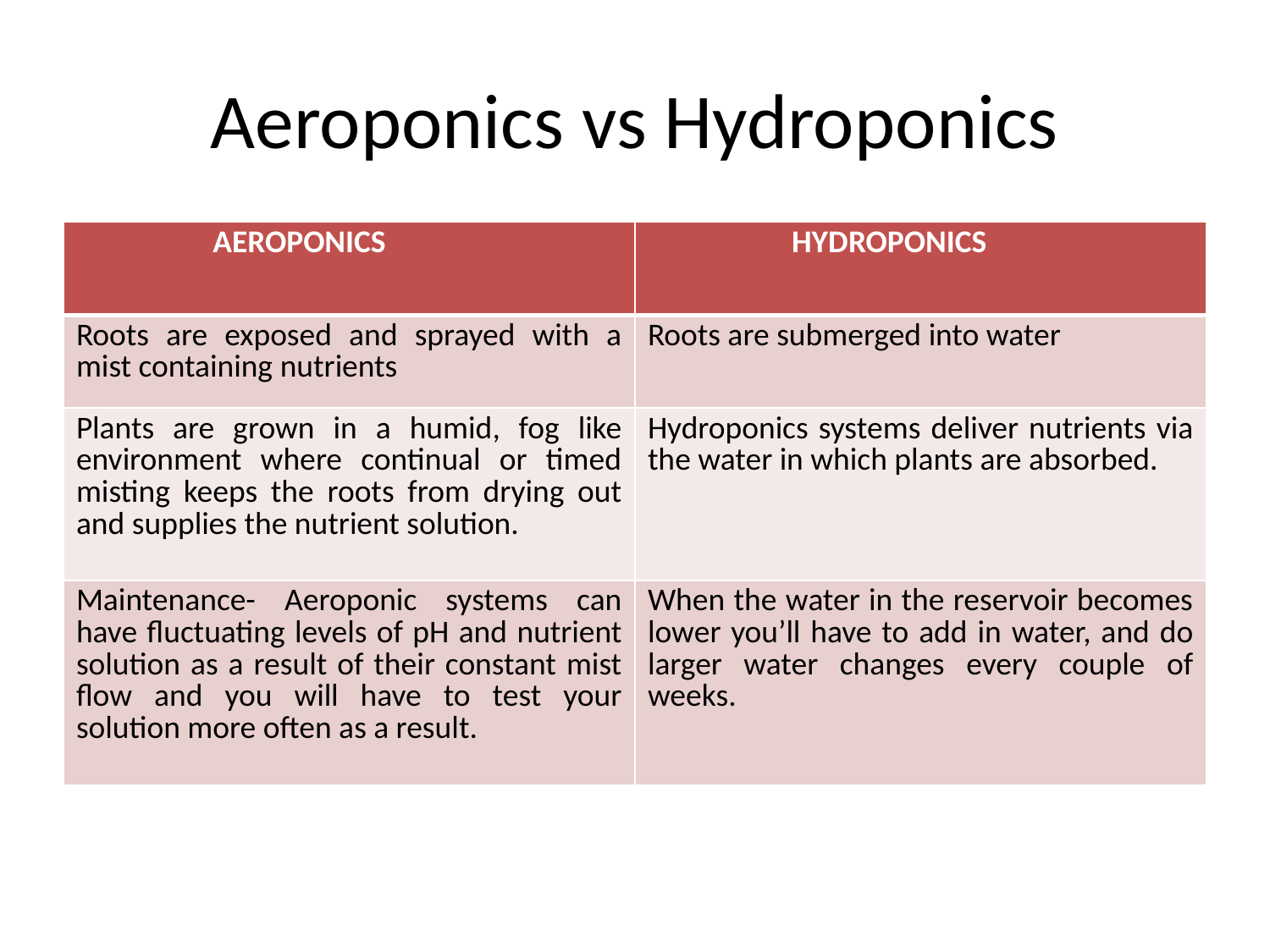

# Aeroponics vs Hydroponics
| AEROPONICS | HYDROPONICS |
| --- | --- |
| Roots are exposed and sprayed with a mist containing nutrients | Roots are submerged into water |
| Plants are grown in a humid, fog like environment where continual or timed misting keeps the roots from drying out and supplies the nutrient solution. | Hydroponics systems deliver nutrients via the water in which plants are absorbed. |
| Maintenance- Aeroponic systems can have fluctuating levels of pH and nutrient solution as a result of their constant mist flow and you will have to test your solution more often as a result. | When the water in the reservoir becomes lower you’ll have to add in water, and do larger water changes every couple of weeks. |